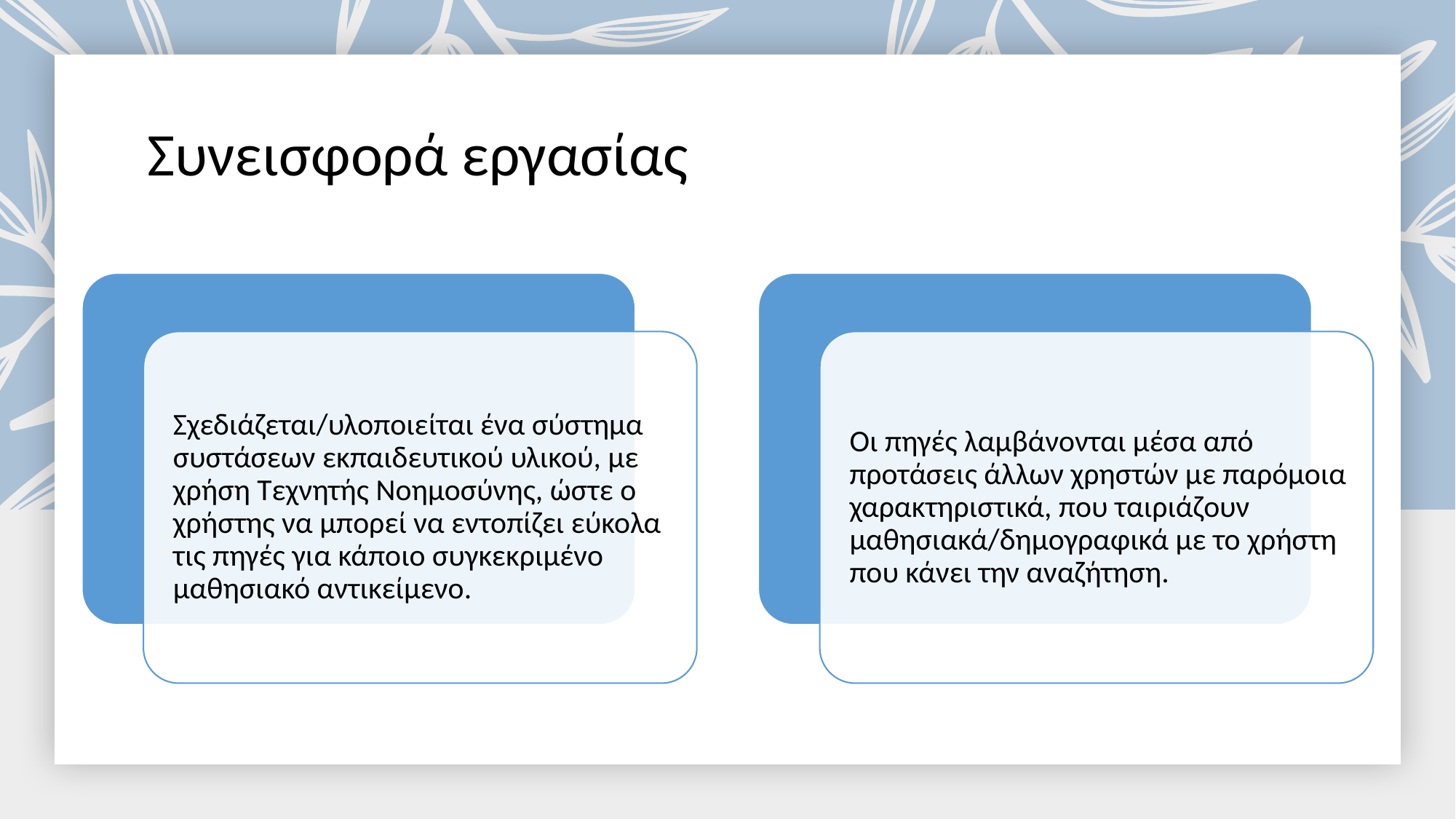

# Συνεισφορά εργασίας
Σχεδιάζεται/υλοποιείται ένα σύστημα συστάσεων εκπαιδευτικού υλικού, με χρήση Τεχνητής Νοημοσύνης, ώστε ο χρήστης να μπορεί να εντοπίζει εύκολα τις πηγές για κάποιο συγκεκριμένο μαθησιακό αντικείμενο.
Οι πηγές λαμβάνονται μέσα από προτάσεις άλλων χρηστών με παρόμοια χαρακτηριστικά, που ταιριάζουν μαθησιακά/δημογραφικά με το χρήστη που κάνει την αναζήτηση.